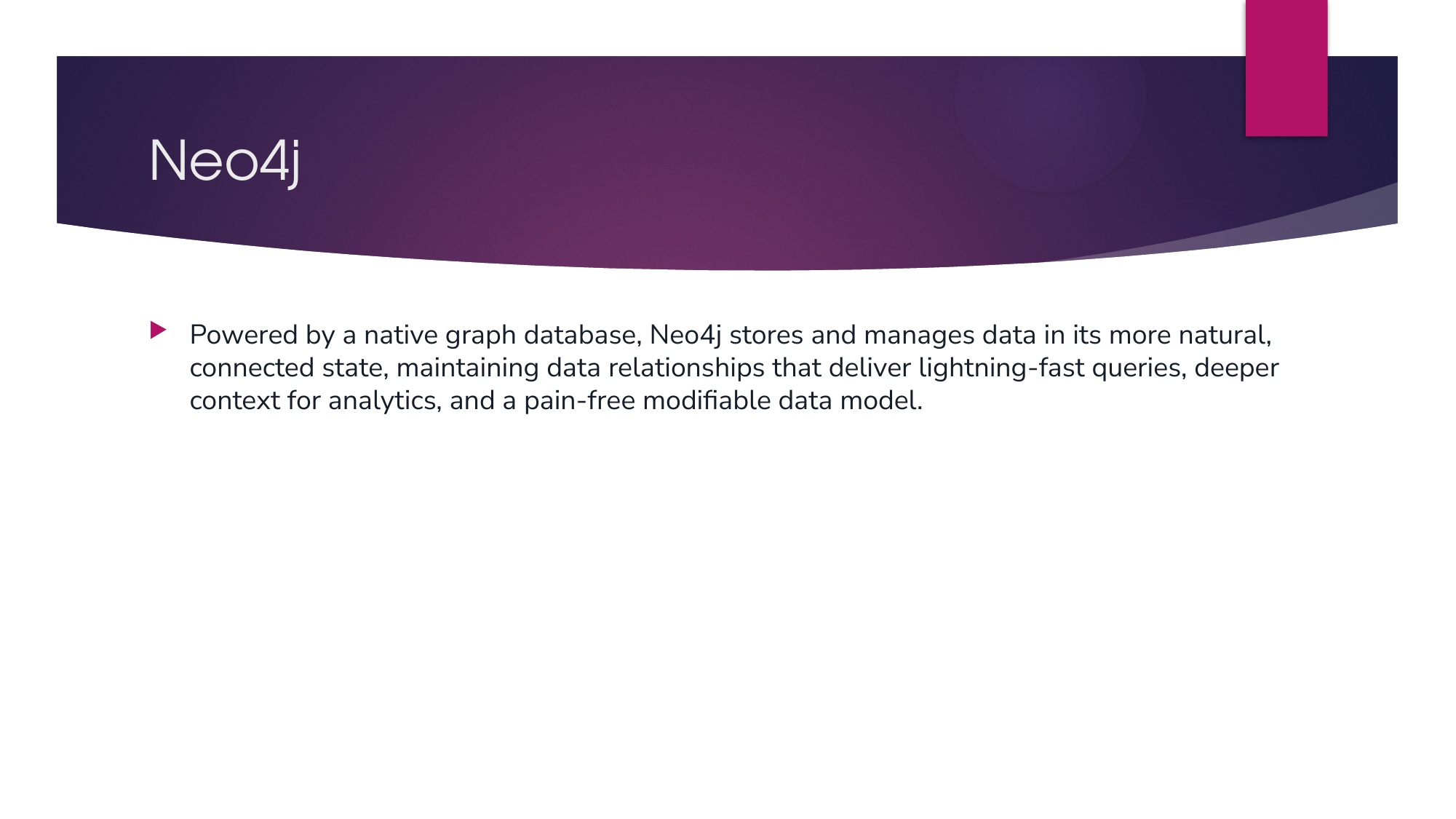

# Neo4j
Powered by a native graph database, Neo4j stores and manages data in its more natural, connected state, maintaining data relationships that deliver lightning-fast queries, deeper context for analytics, and a pain-free modifiable data model.